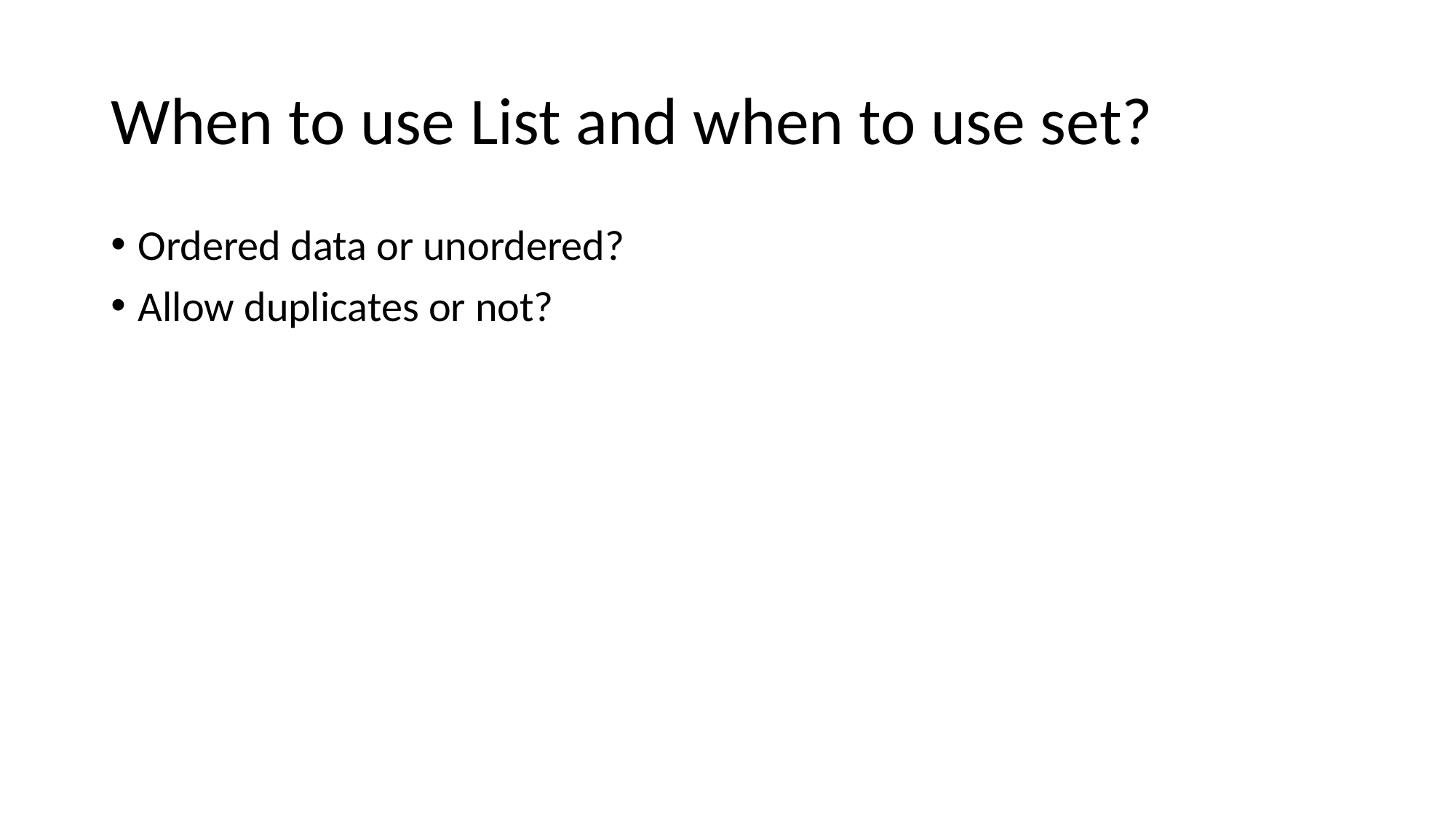

# When to use List and when to use set?
Ordered data or unordered?
Allow duplicates or not?